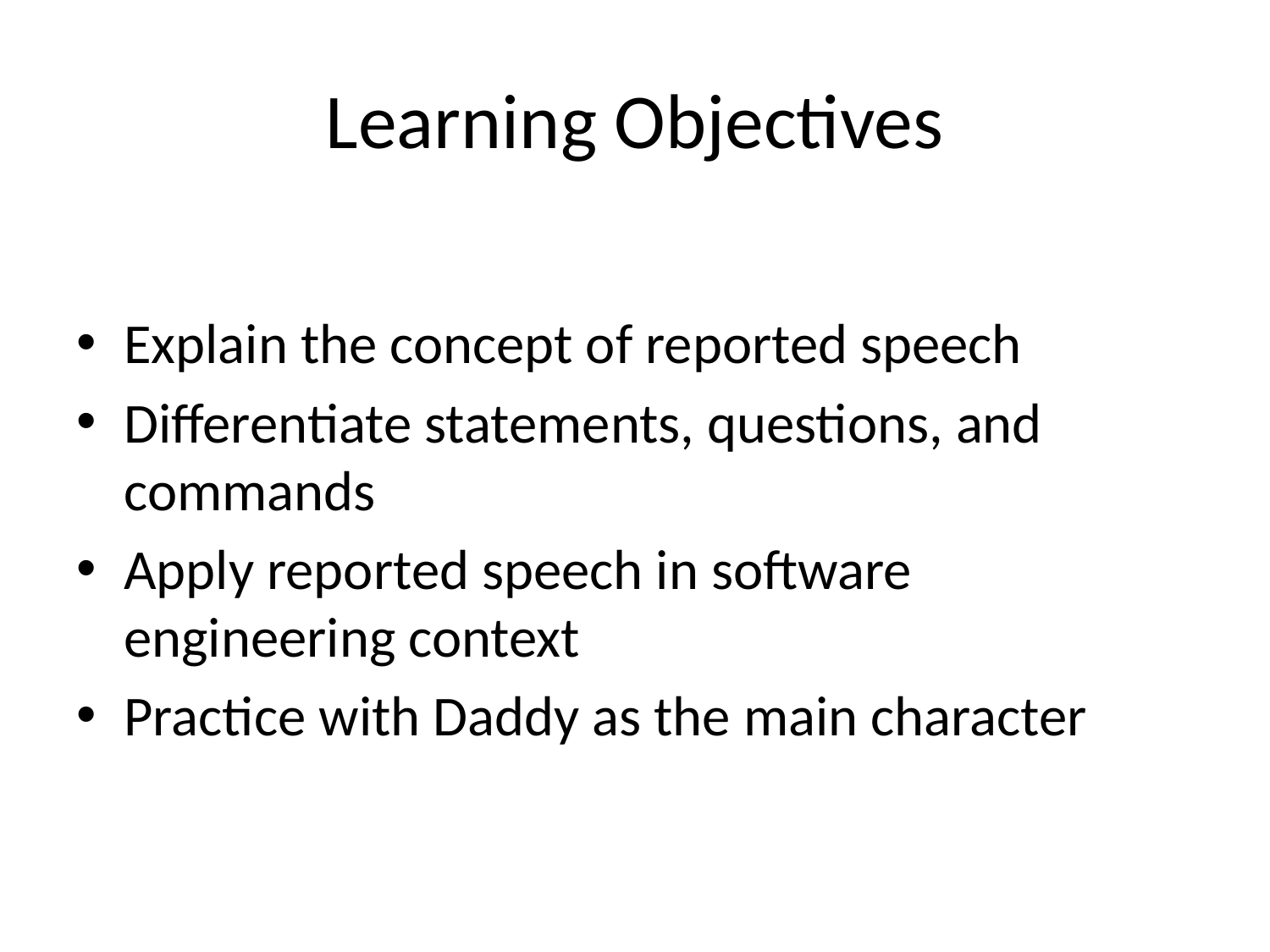

# Learning Objectives

Explain the concept of reported speech
Differentiate statements, questions, and commands
Apply reported speech in software engineering context
Practice with Daddy as the main character